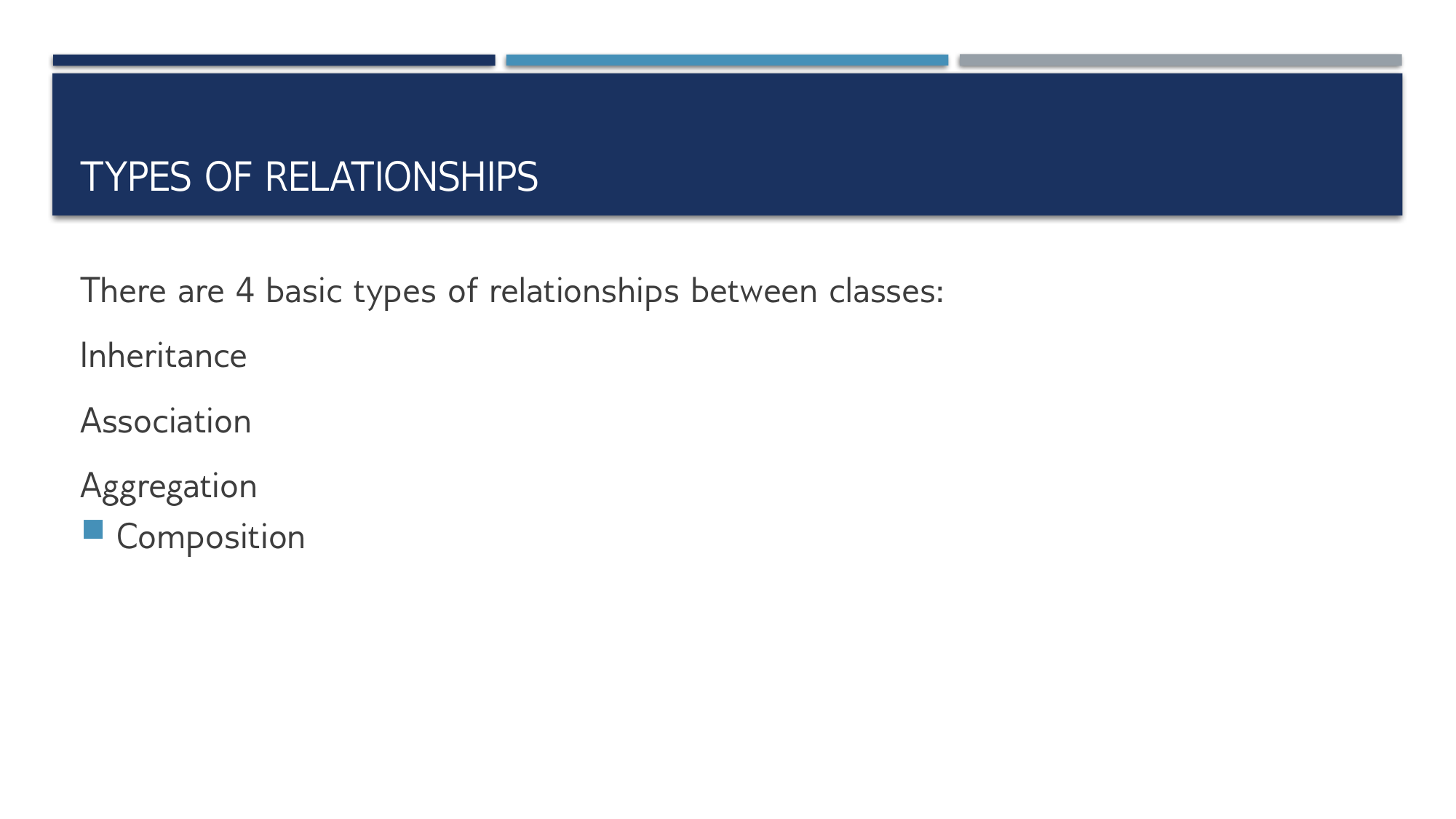

# Types of relationships
There are 4 basic types of relationships between classes:
Inheritance
Association
Aggregation
Composition